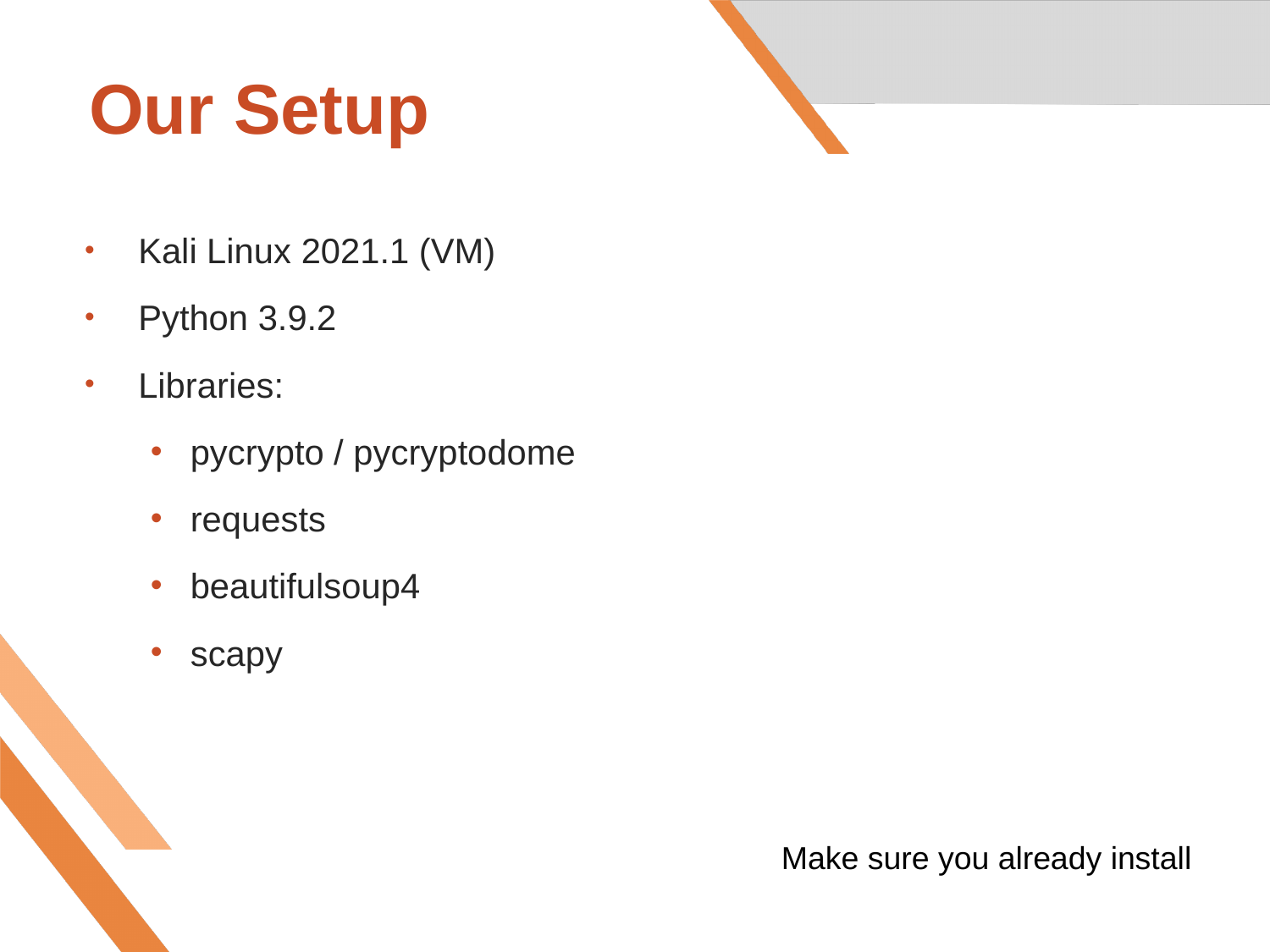

# Our Setup
Kali Linux 2021.1 (VM)
Python 3.9.2
Libraries:
pycrypto / pycryptodome
requests
beautifulsoup4
scapy
Make sure you already install